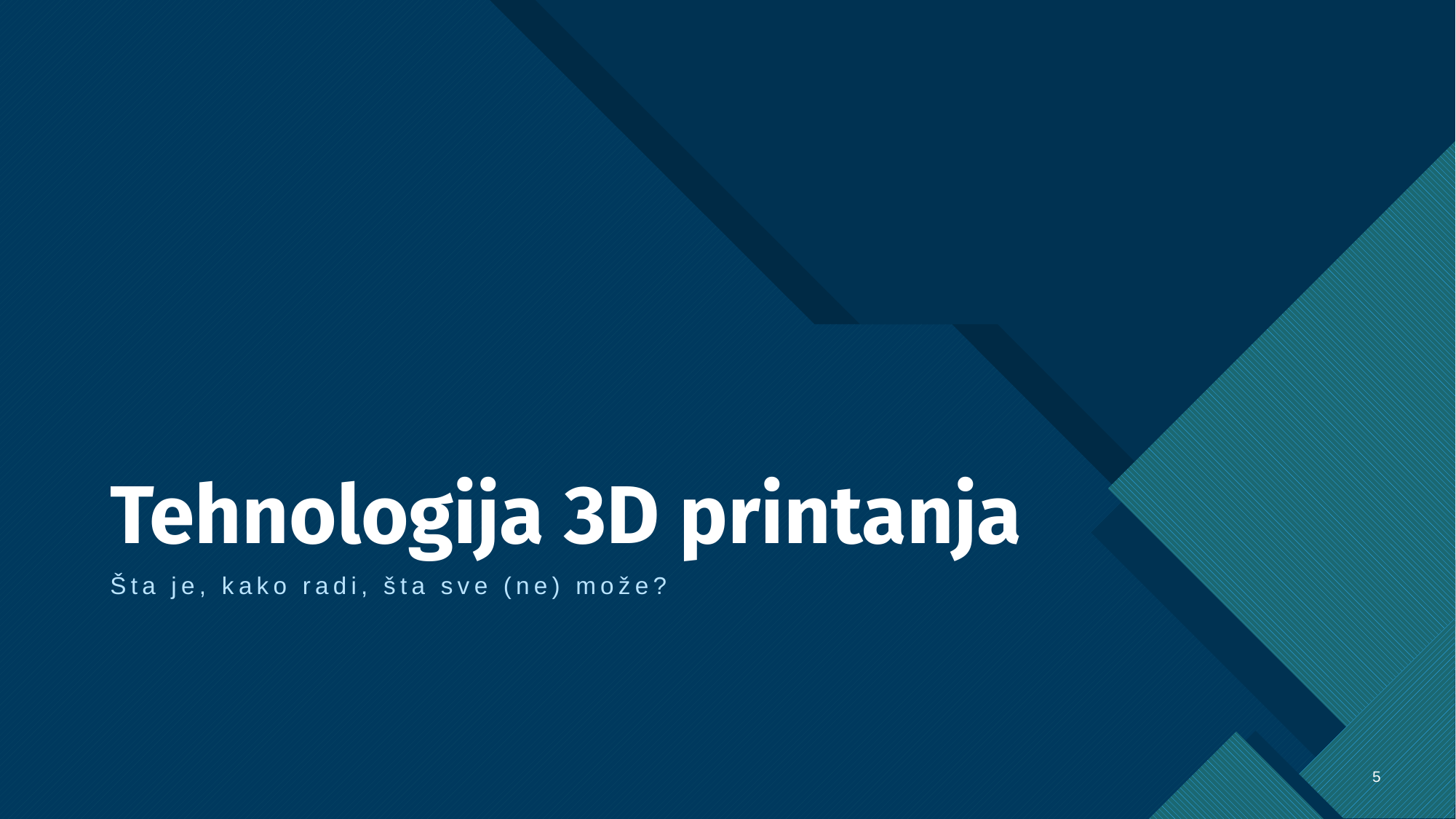

# Tehnologija 3D printanja
Šta je, kako radi, šta sve (ne) može?
5